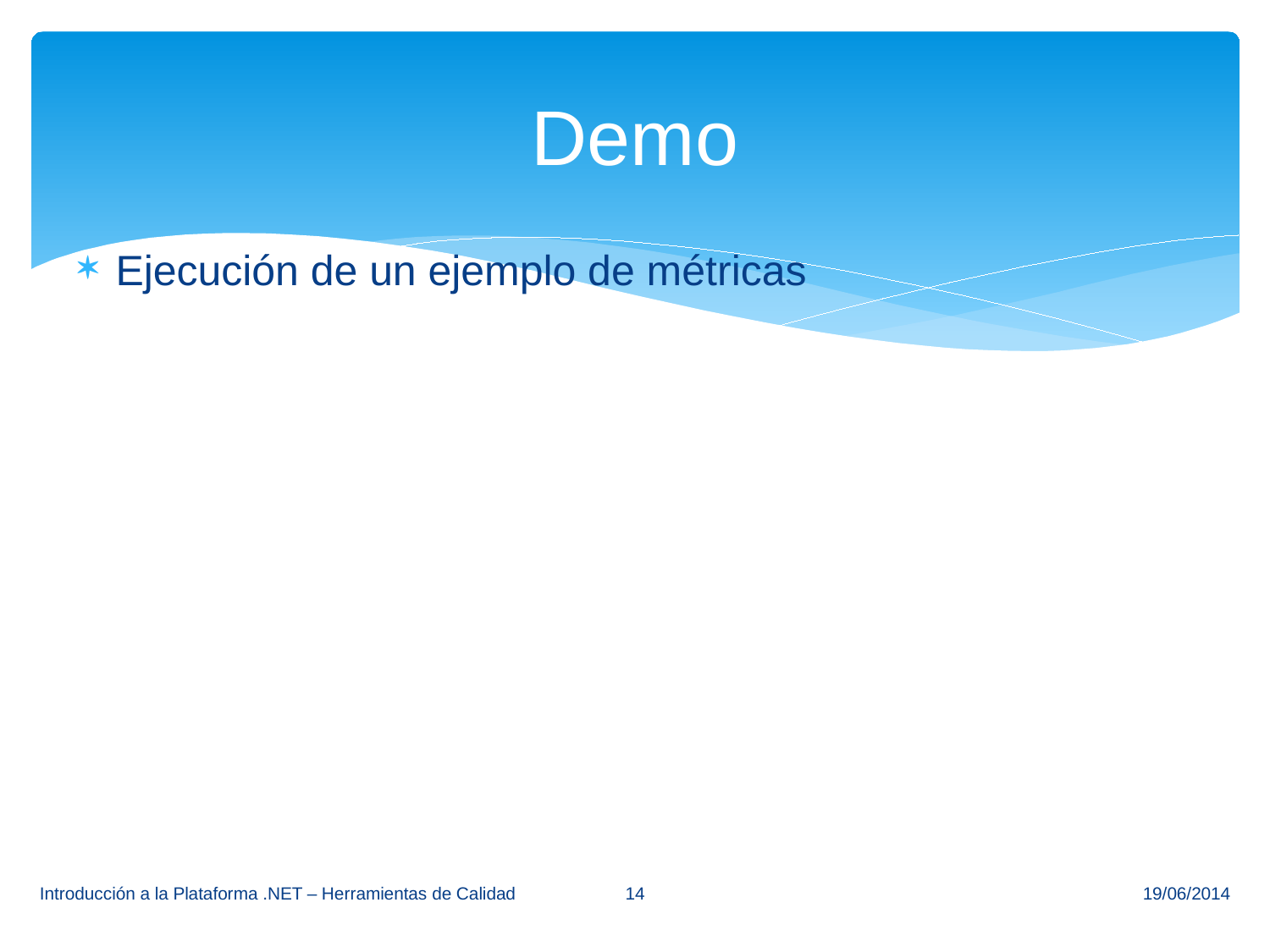

# Demo
Ejecución de un ejemplo de métricas
14
Introducción a la Plataforma .NET – Herramientas de Calidad
19/06/2014